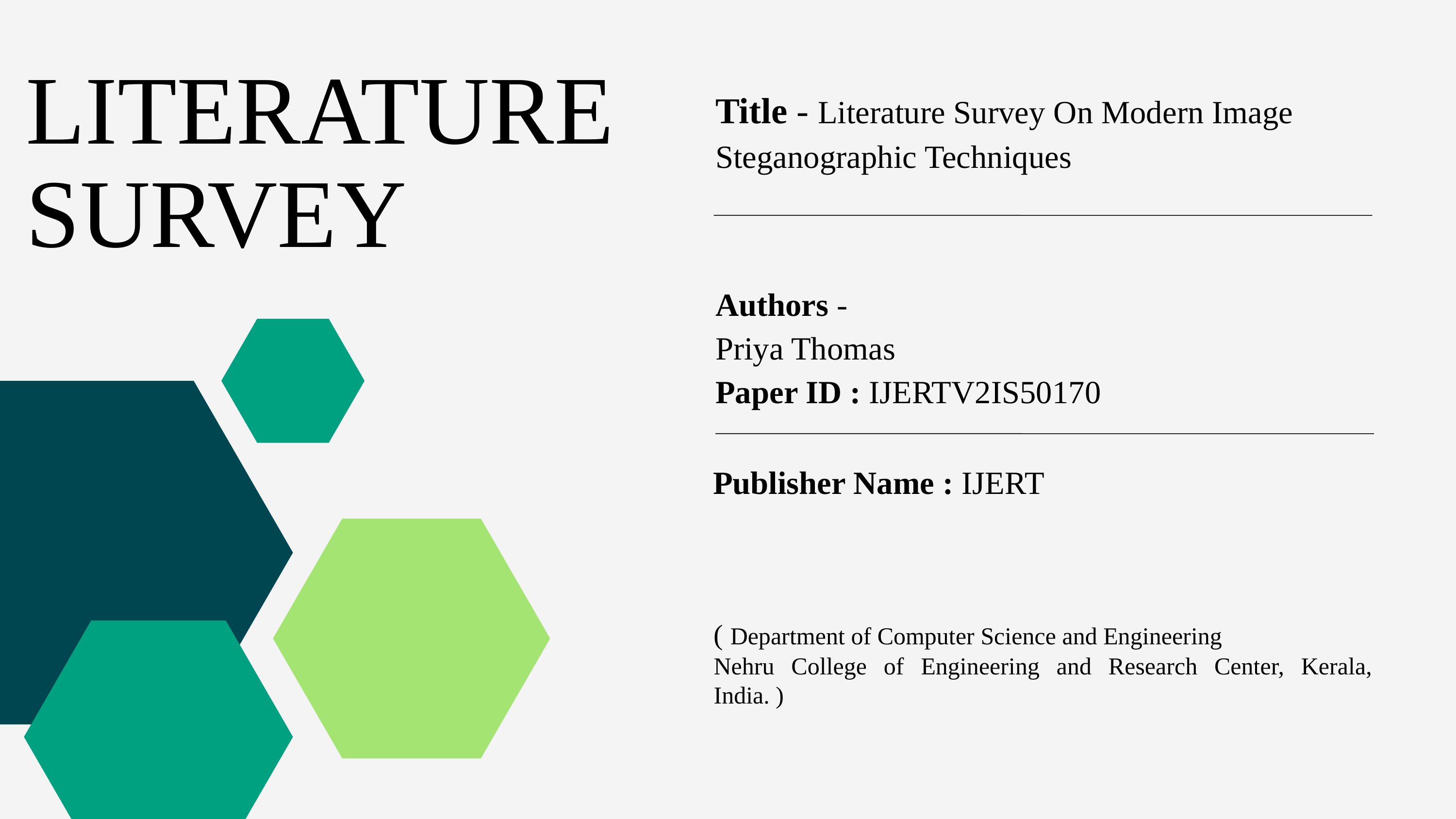

LITERATURE SURVEY
Title - Literature Survey On Modern Image Steganographic Techniques

Authors -
Priya Thomas
Paper ID : IJERTV2IS50170

Publisher Name : IJERT
( Department of Computer Science and Engineering
Nehru College of Engineering and Research Center, Kerala, India. )